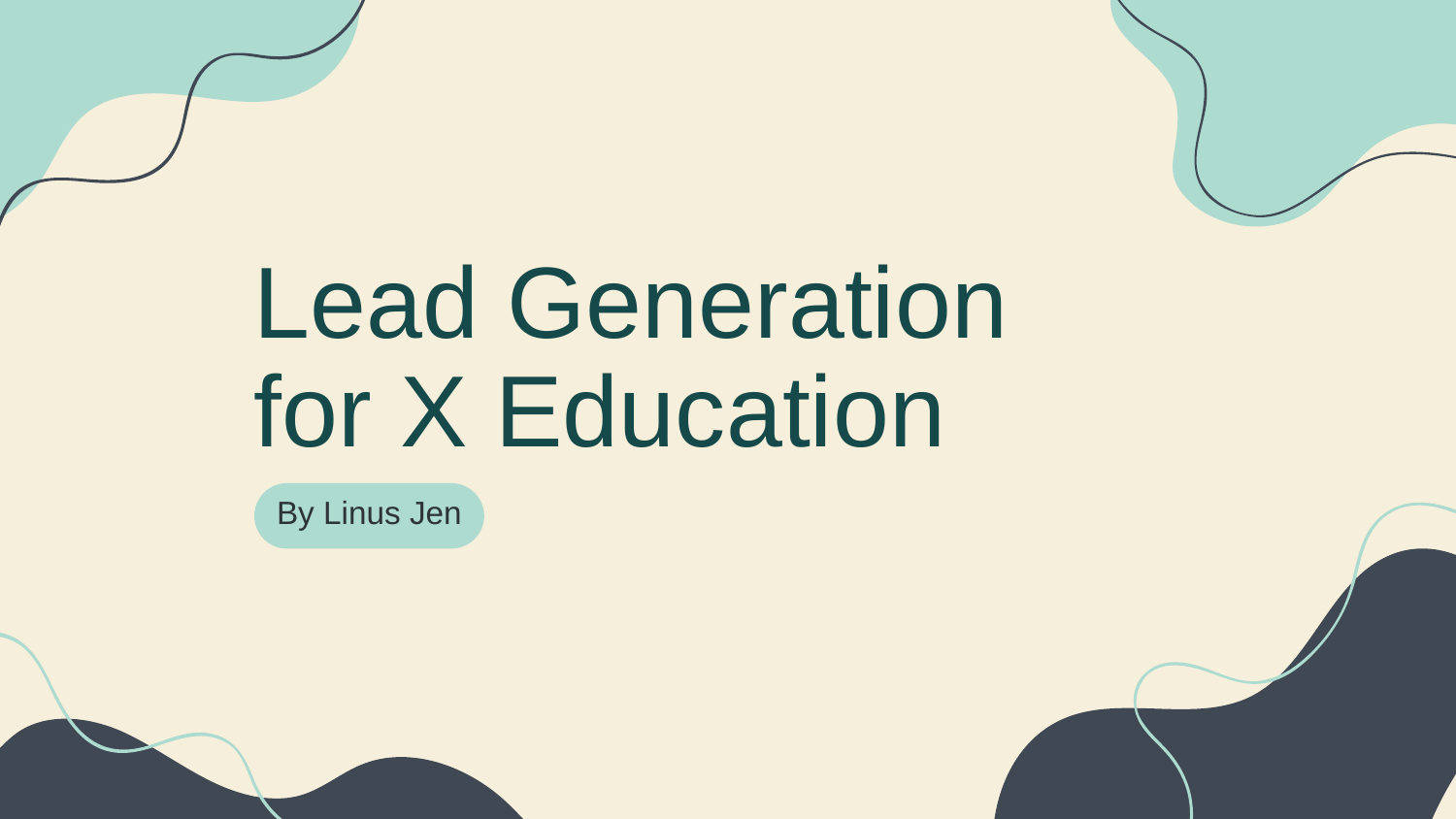

# Lead Generation for X Education

By Linus Jen